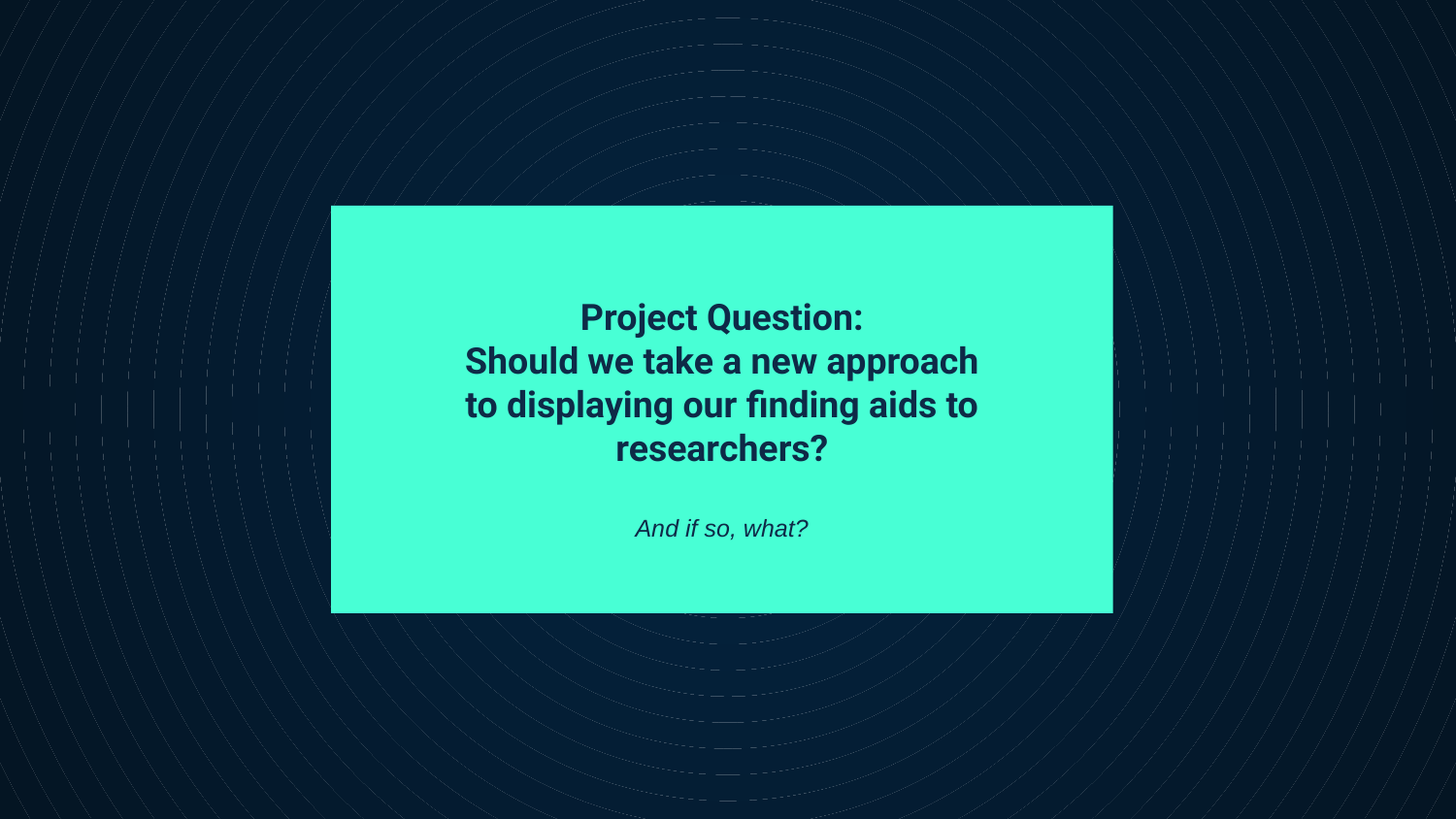

# And if so, what?
Project Question:
Should we take a new approach to displaying our finding aids to researchers?